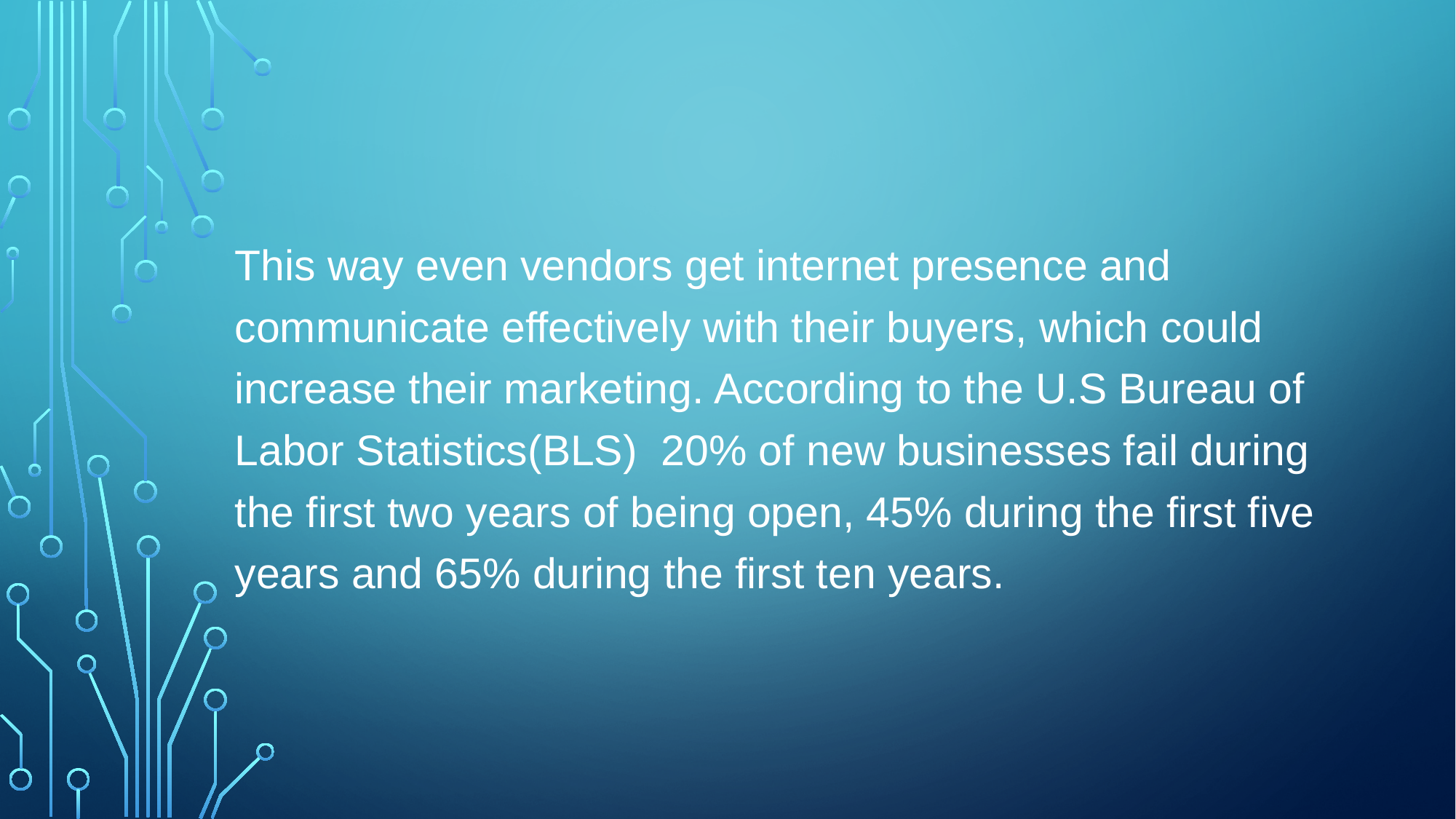

This way even vendors get internet presence and communicate effectively with their buyers, which could increase their marketing. According to the U.S Bureau of Labor Statistics(BLS)  20% of new businesses fail during the first two years of being open, 45% during the first five years and 65% during the first ten years.